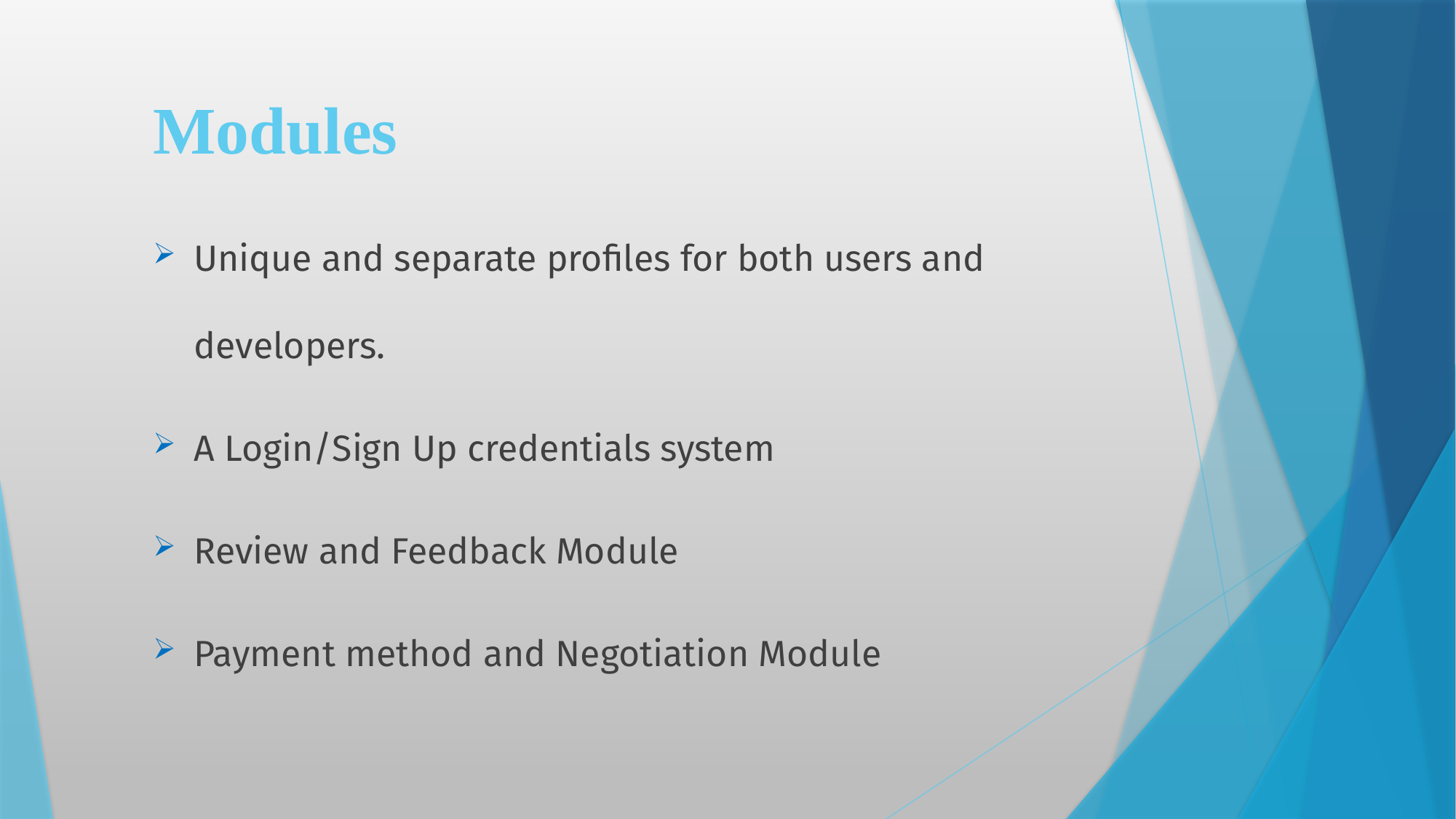

# Modules
Unique and separate profiles for both users and developers.
A Login/Sign Up credentials system
Review and Feedback Module
Payment method and Negotiation Module